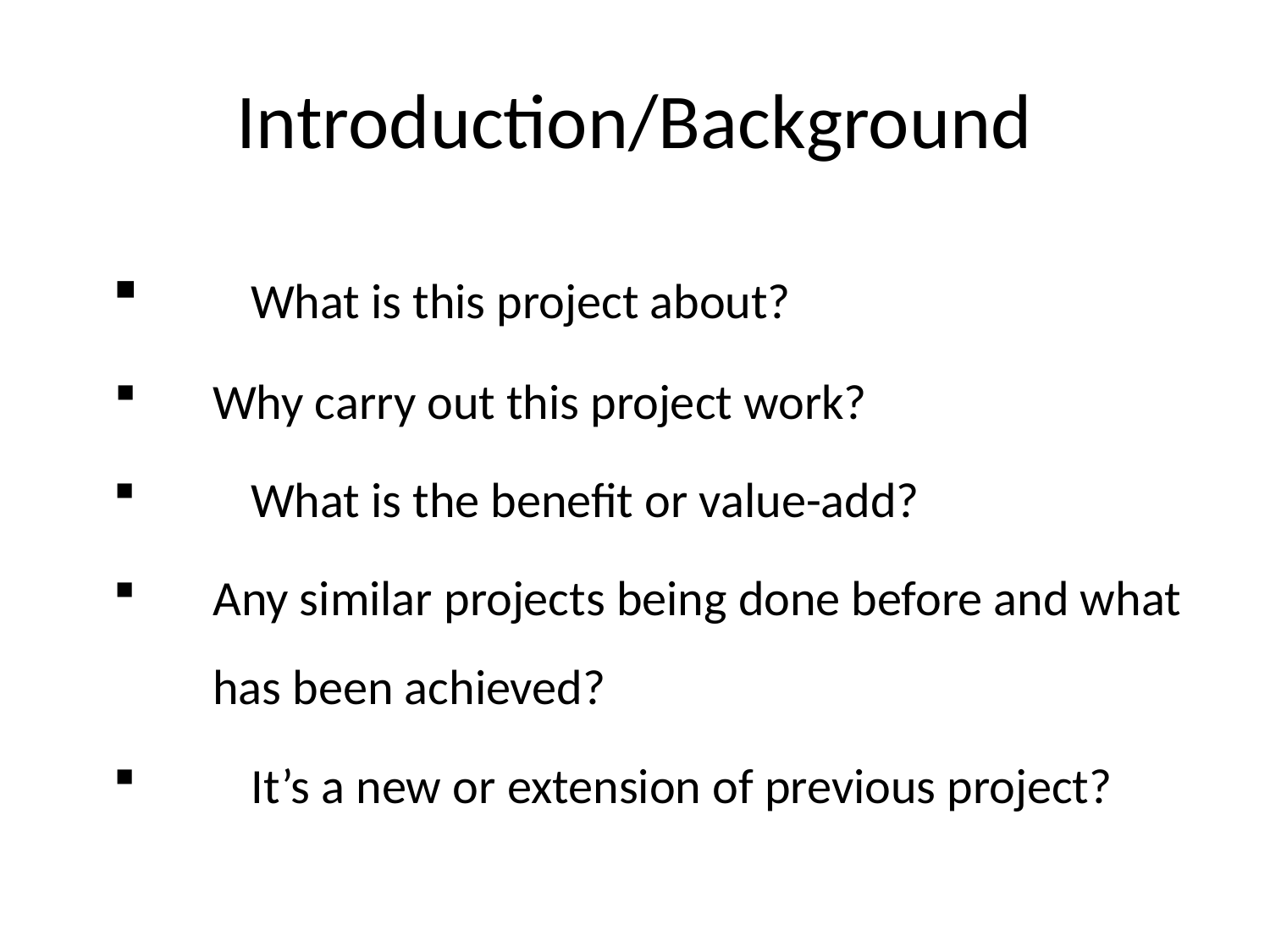

# Introduction/Background
	What is this project about?
Why carry out this project work?
	What is the benefit or value-add?
Any similar projects being done before and what has been achieved?
	It’s a new or extension of previous project?